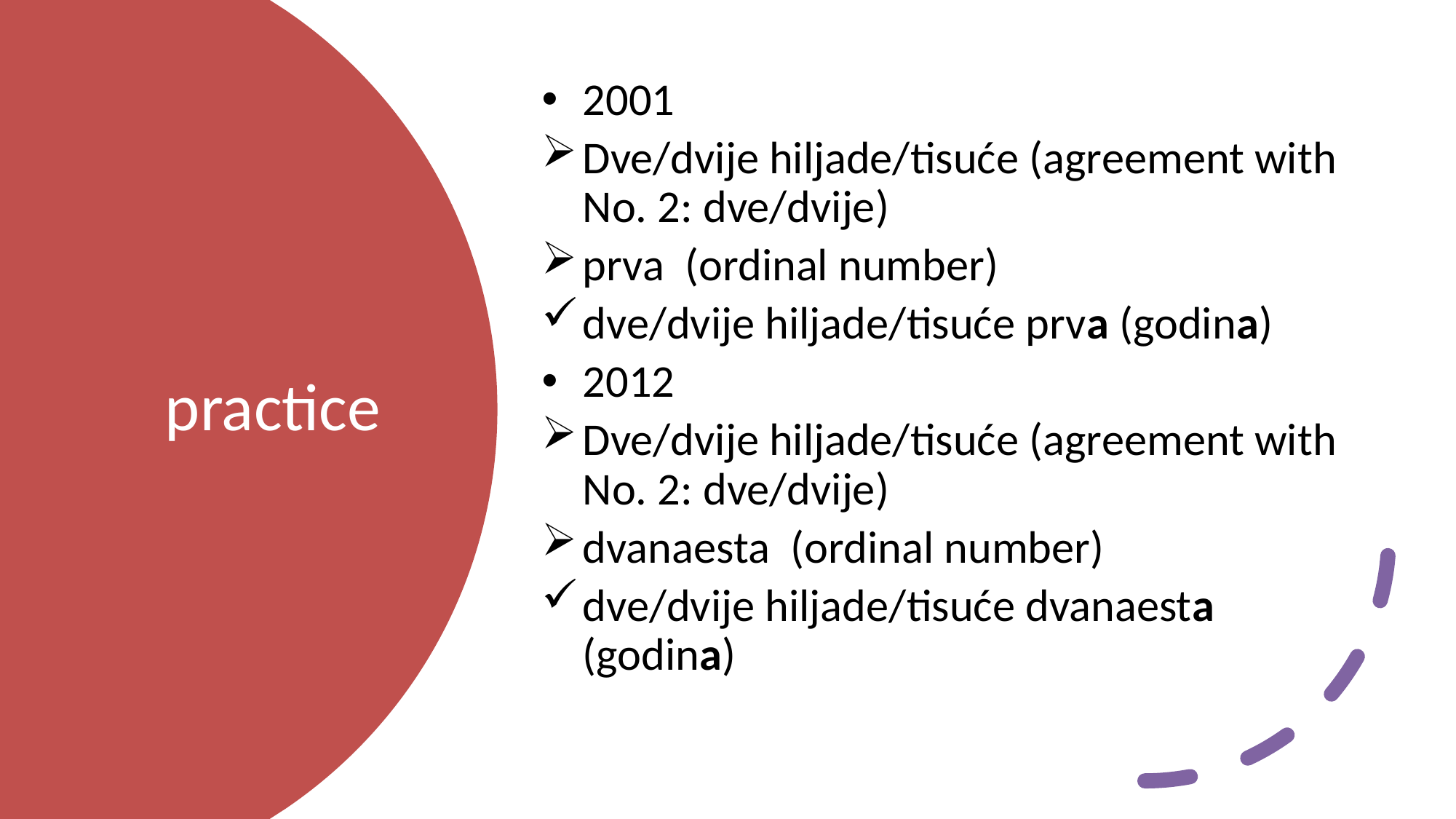

2001
Dve/dvije hiljade/tisuće (agreement with No. 2: dve/dvije)
prva  (ordinal number)
dve/dvije hiljade/tisuće prva (godina)
2012
Dve/dvije hiljade/tisuće (agreement with No. 2: dve/dvije)
dvanaesta  (ordinal number)
dve/dvije hiljade/tisuće dvanaesta (godina)

# practice